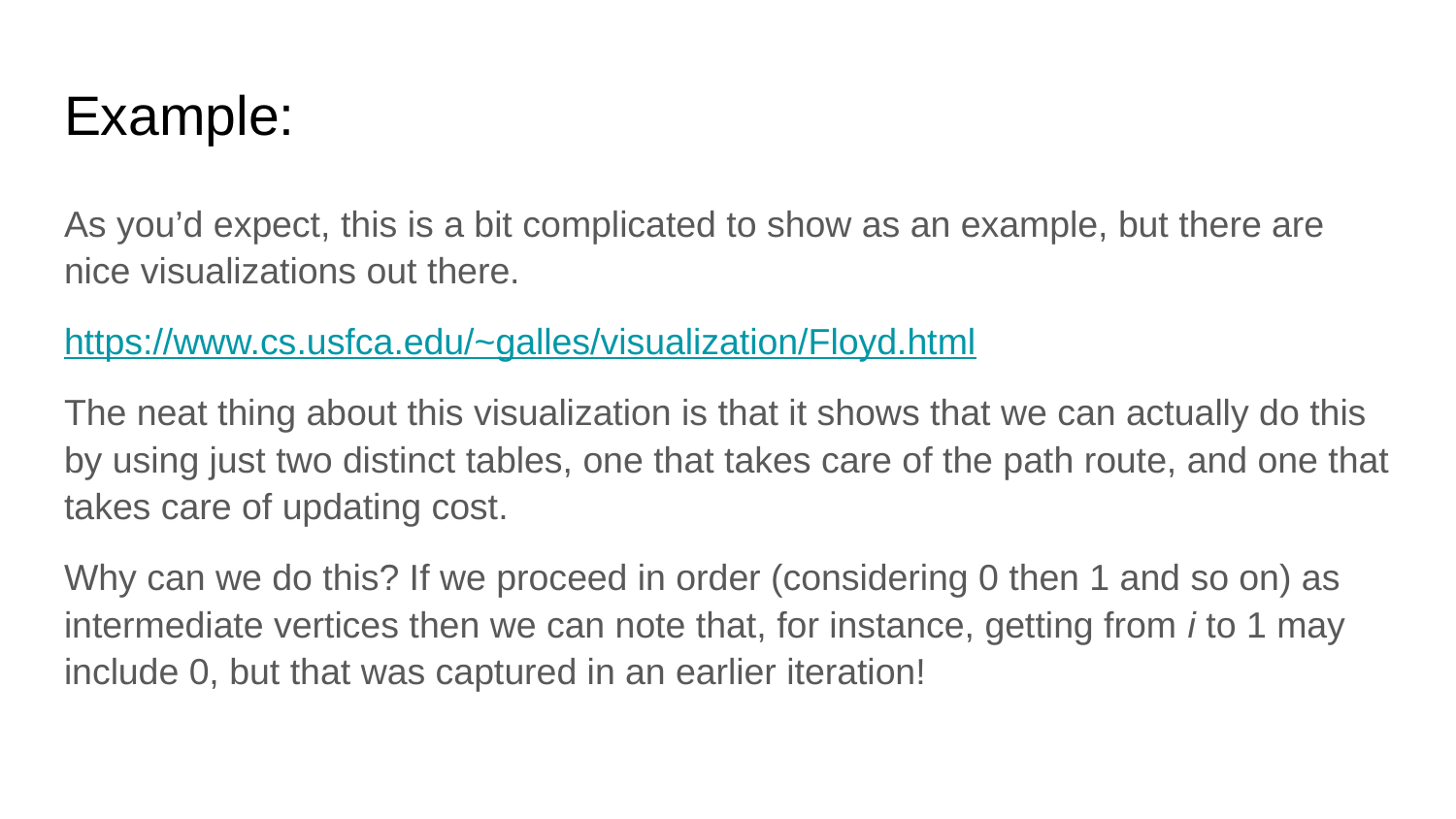

# Example:
As you’d expect, this is a bit complicated to show as an example, but there are nice visualizations out there.
https://www.cs.usfca.edu/~galles/visualization/Floyd.html
The neat thing about this visualization is that it shows that we can actually do this by using just two distinct tables, one that takes care of the path route, and one that takes care of updating cost.
Why can we do this? If we proceed in order (considering 0 then 1 and so on) as intermediate vertices then we can note that, for instance, getting from i to 1 may include 0, but that was captured in an earlier iteration!